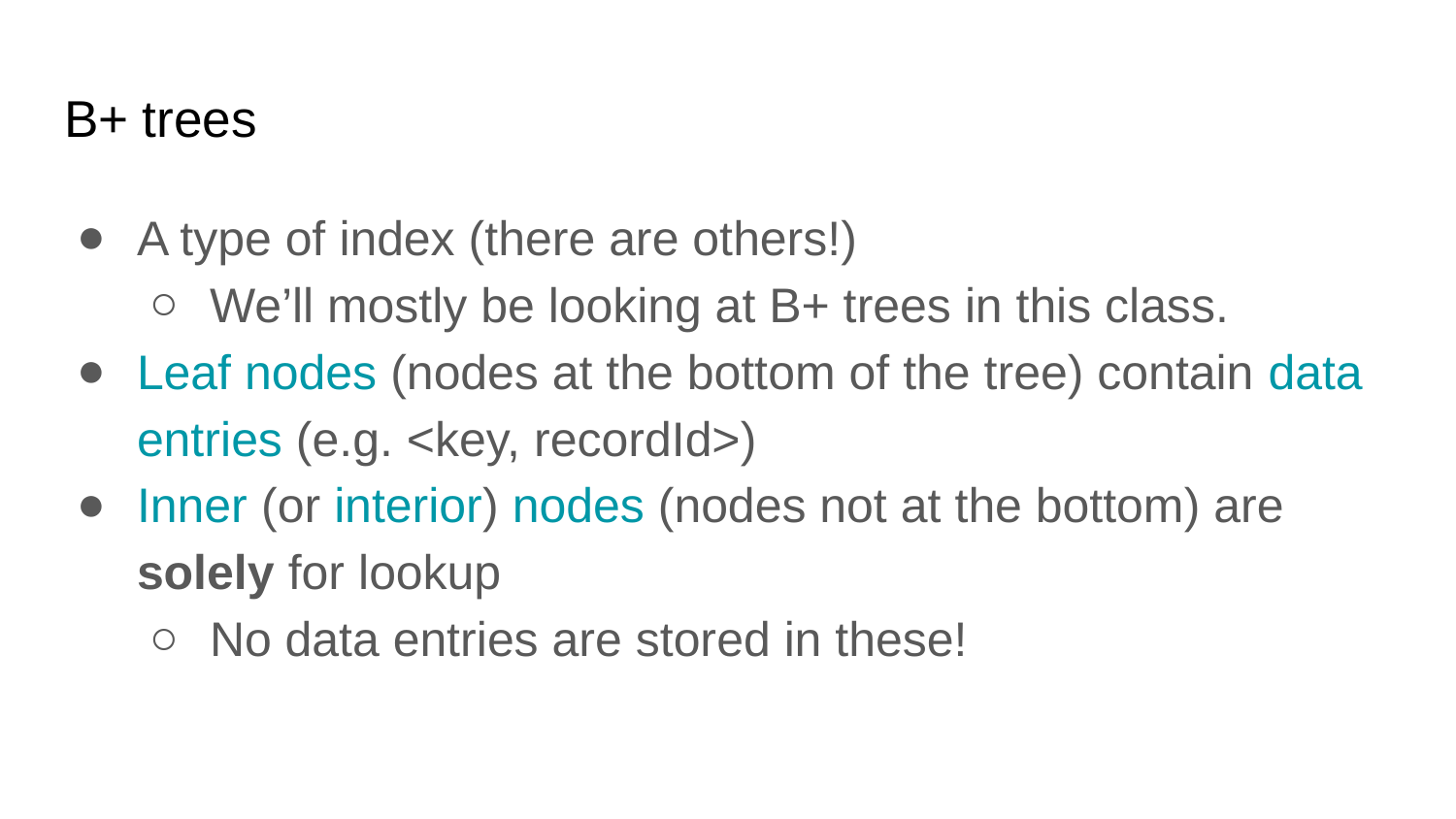

# B+ trees
A type of index (there are others!)
We’ll mostly be looking at B+ trees in this class.
Leaf nodes (nodes at the bottom of the tree) contain data entries (e.g. <key, recordId>)
Inner (or interior) nodes (nodes not at the bottom) are solely for lookup
No data entries are stored in these!